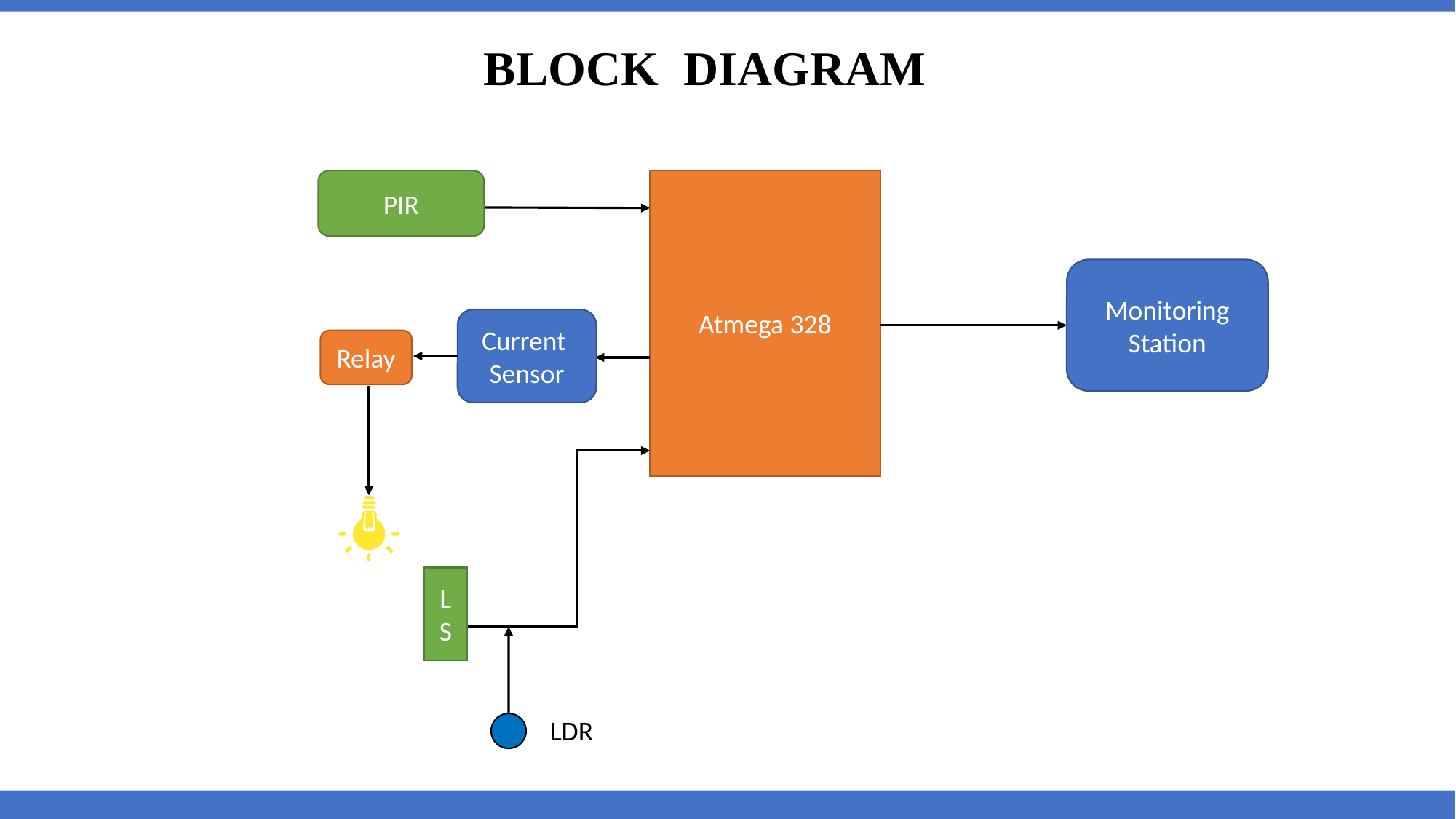

BLOCK  DIAGRAM

PIR
Atmega 328
Monitoring Station
Current
Sensor
Relay

L
S
LDR